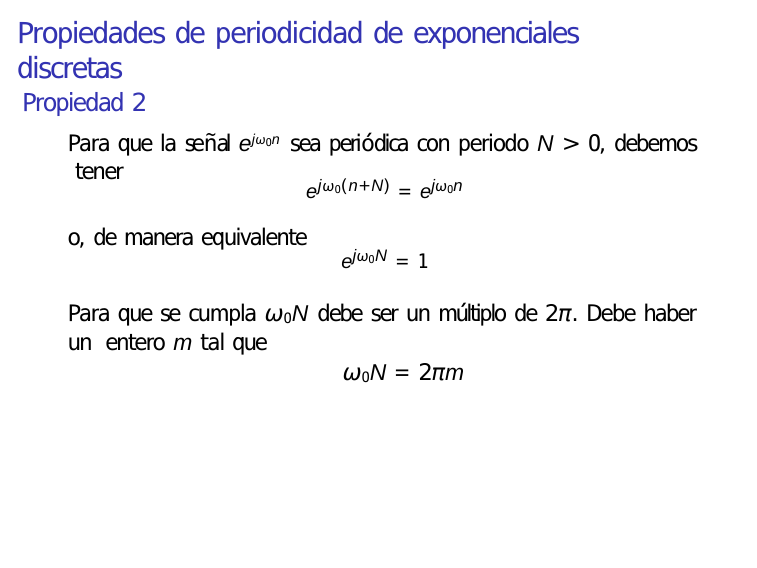

# Propiedades de periodicidad de exponenciales discretas
Propiedad 2
Para que la señal ejω0n sea periódica con periodo N > 0, debemos  tener
ejω0(n+N) = ejω0n
o, de manera equivalente
ejω0N = 1
Para que se cumpla ω0N debe ser un múltiplo de 2π. Debe haber un  entero m tal que
ω0N = 2πm
Jan Bacca R.  Ana Mar´ıa Reyes (UN)